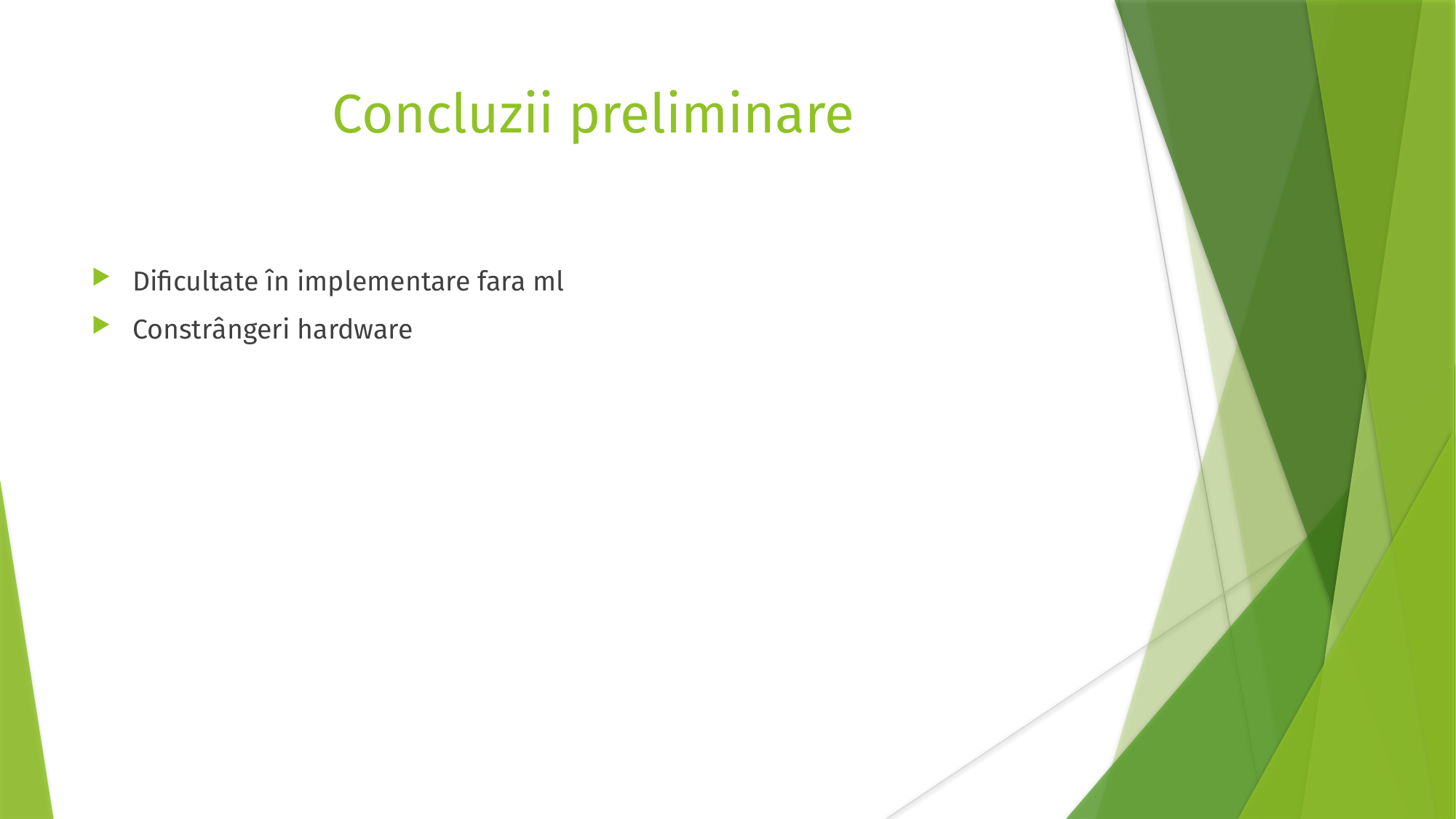

# Concluzii preliminare
Dificultate în implementare fara ml
Constrângeri hardware